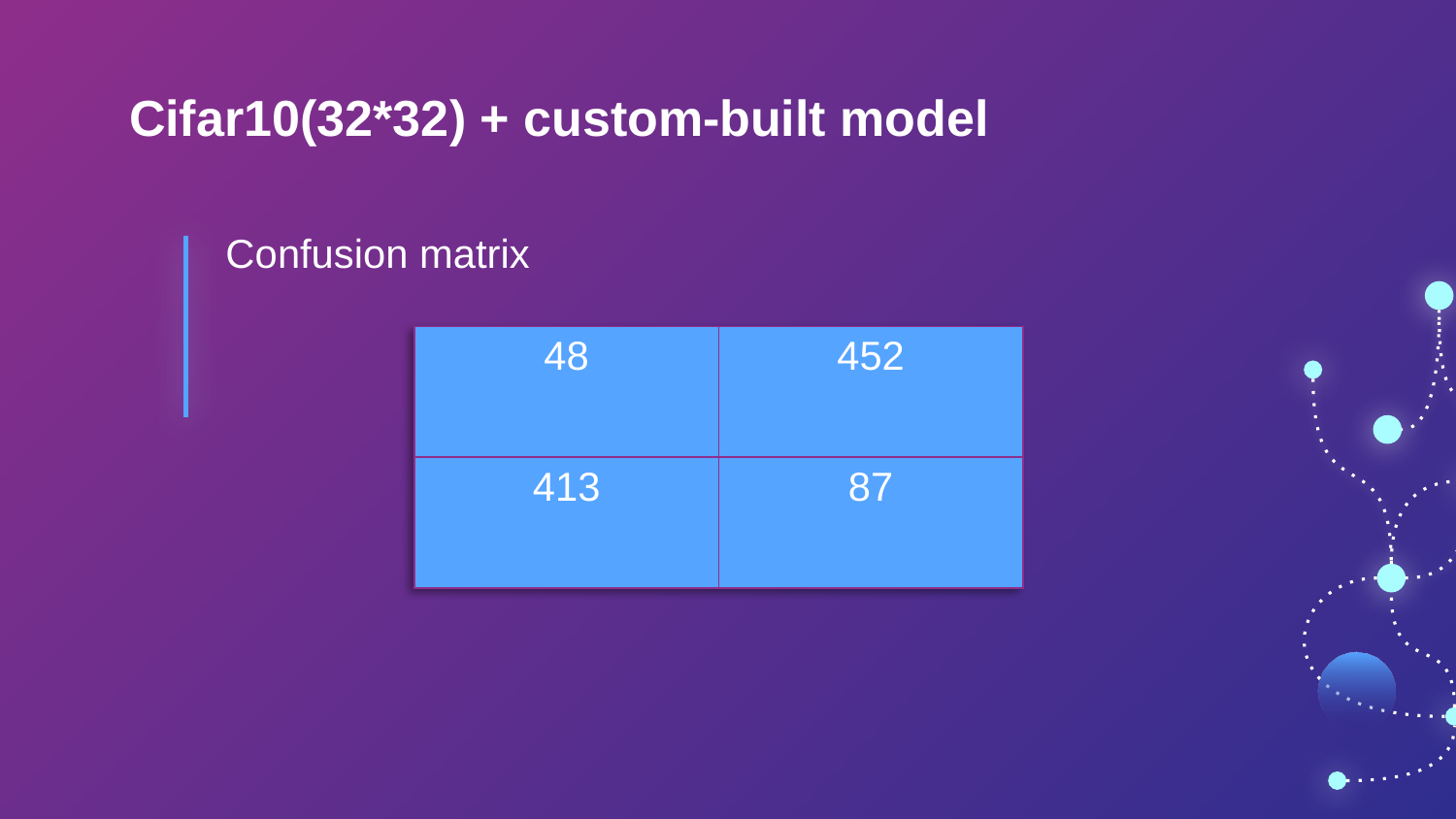

# Cifar10(32*32) + custom-built model
Confusion matrix
| 48 | 452 |
| --- | --- |
| 413 | 87 |